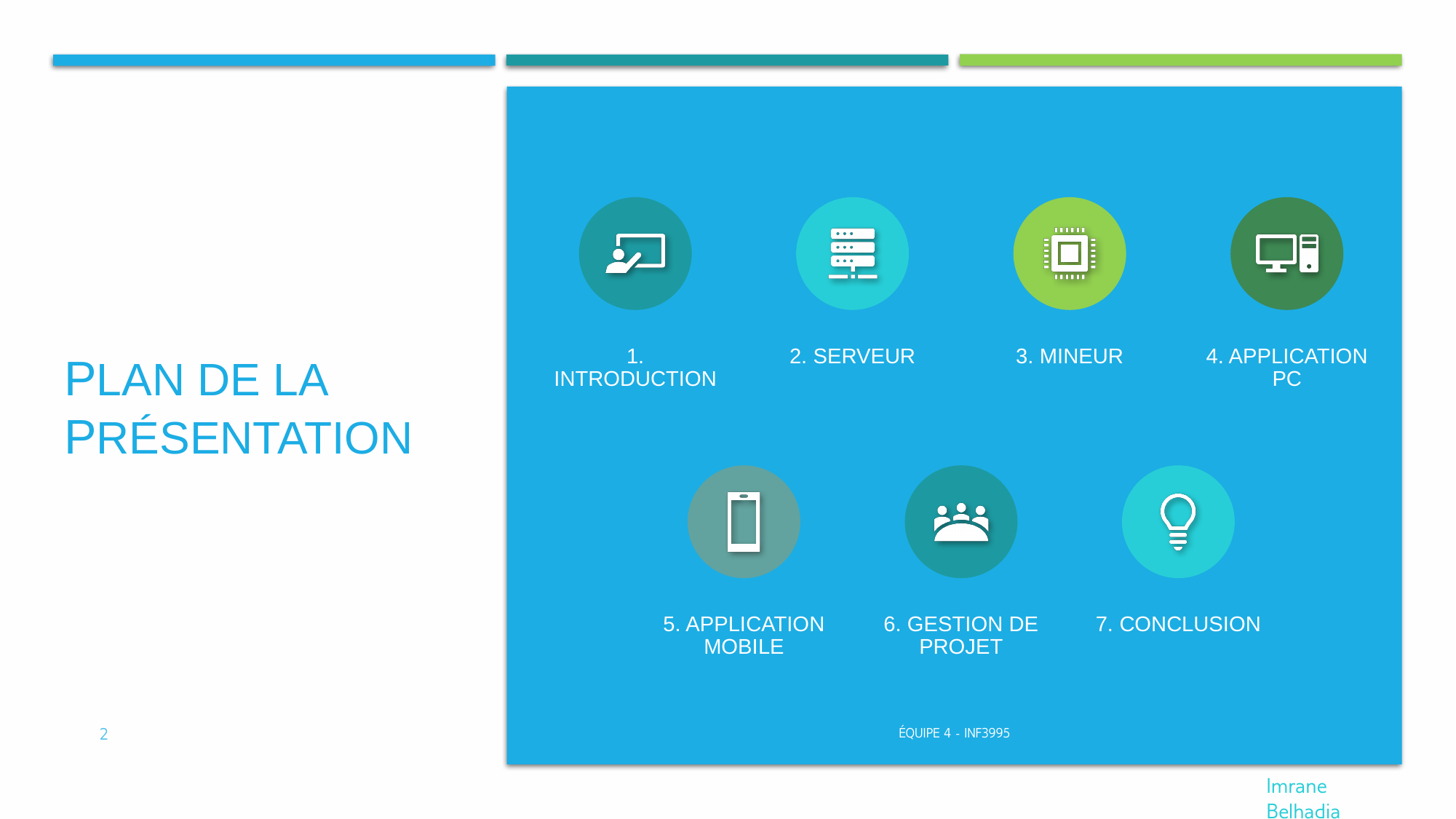

# PLAN DE LA PRÉSENTATION
1. Introduction
2. Serveur
3. Mineur
4. Application PC
5. Application mobile
6. Gestion de projet
7. Conclusion
Équipe 4 - INF3995
2
Imrane Belhadia